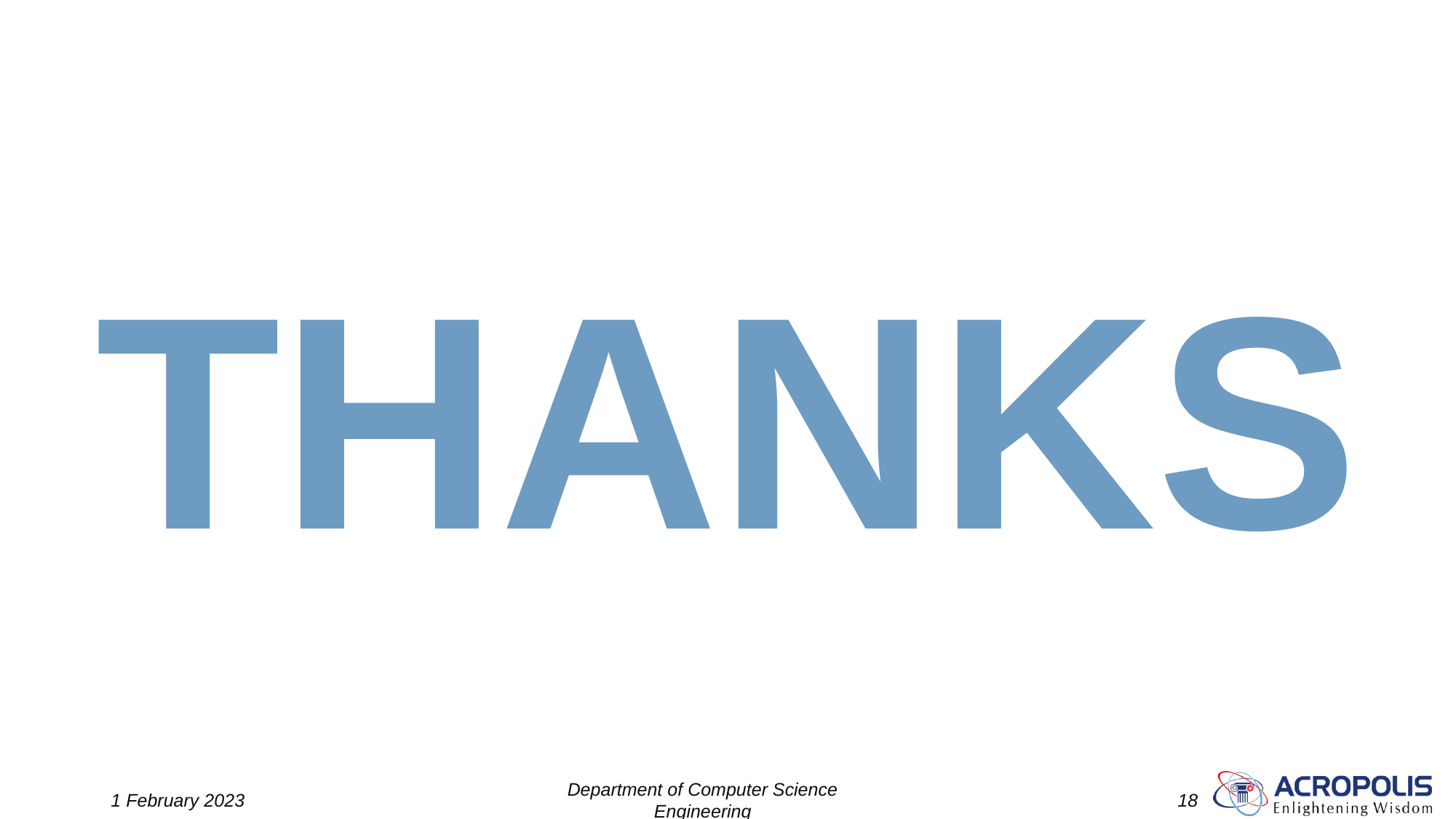

THANKS
1 February 2023
Department of Computer Science Engineering
18